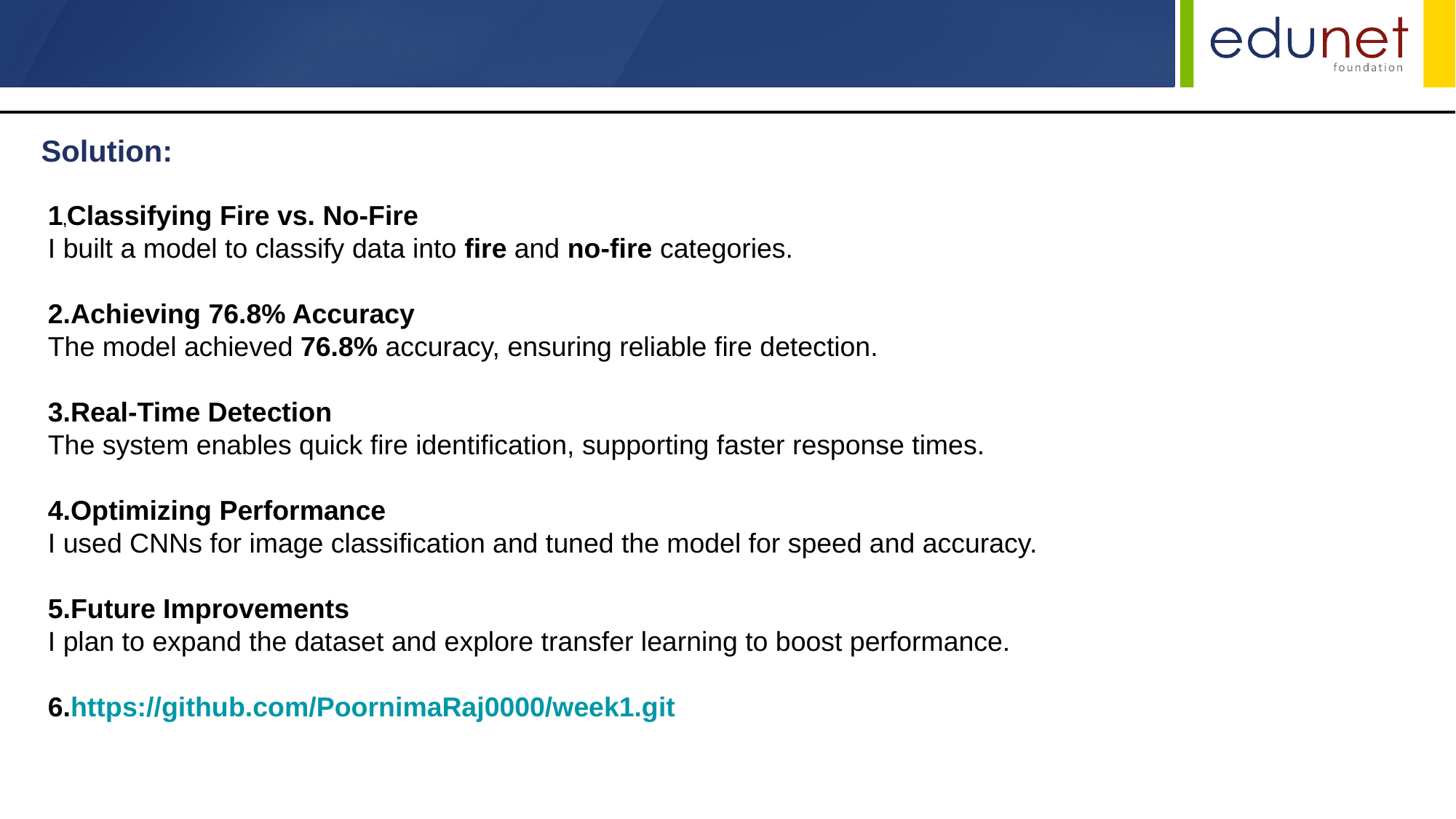

Solution:

1,Classifying Fire vs. No-Fire
I built a model to classify data into fire and no-fire categories.

Achieving 76.8% Accuracy
The model achieved 76.8% accuracy, ensuring reliable fire detection.

Real-Time Detection
The system enables quick fire identification, supporting faster response times.

Optimizing Performance
I used CNNs for image classification and tuned the model for speed and accuracy.

Future Improvements
I plan to expand the dataset and explore transfer learning to boost performance.

https://github.com/PoornimaRaj0000/week1.git